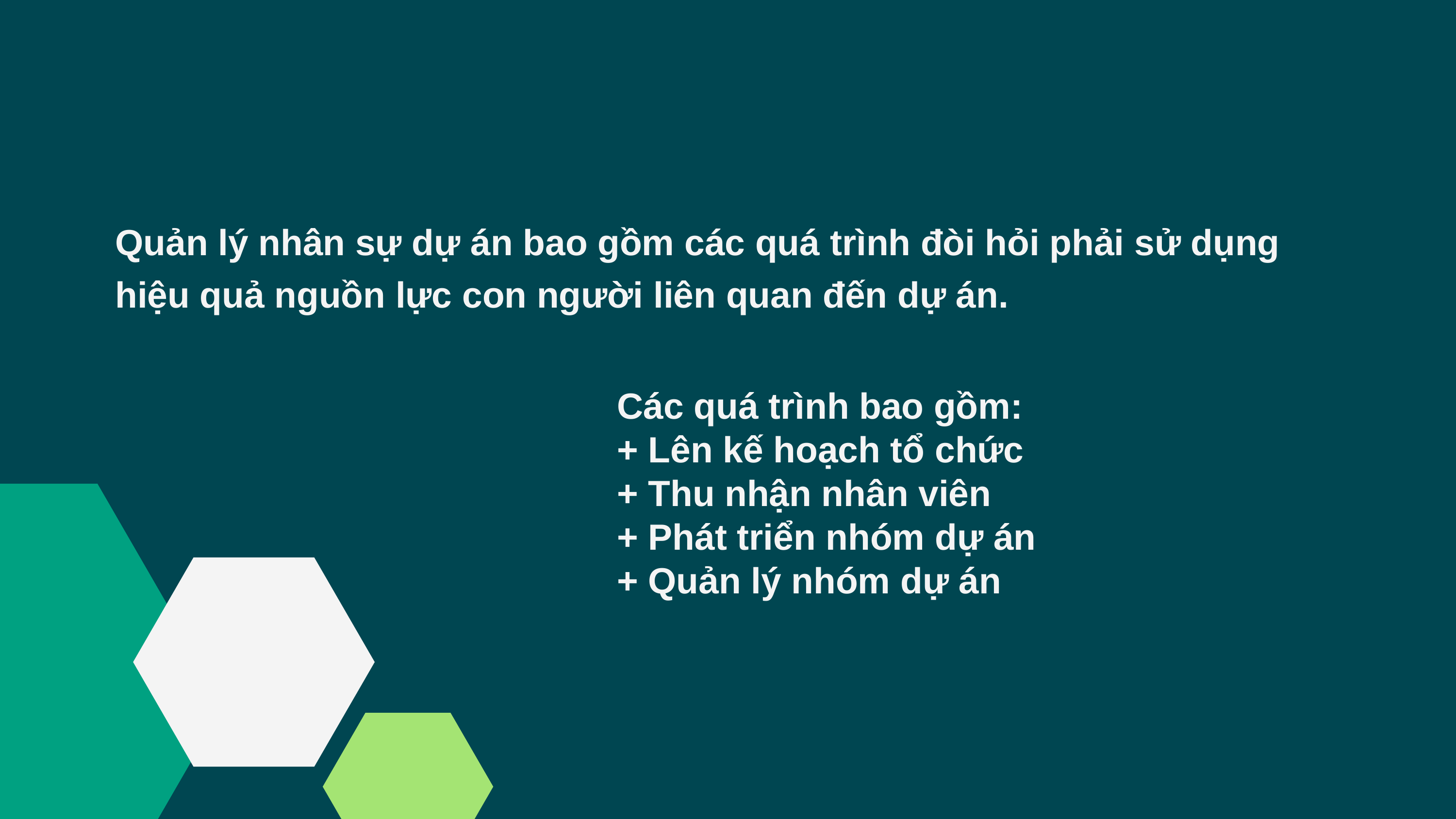

Quản lý nhân sự dự án bao gồm các quá trình đòi hỏi phải sử dụng hiệu quả nguồn lực con người liên quan đến dự án.
Các quá trình bao gồm:
+ Lên kế hoạch tổ chức
+ Thu nhận nhân viên
+ Phát triển nhóm dự án
+ Quản lý nhóm dự án